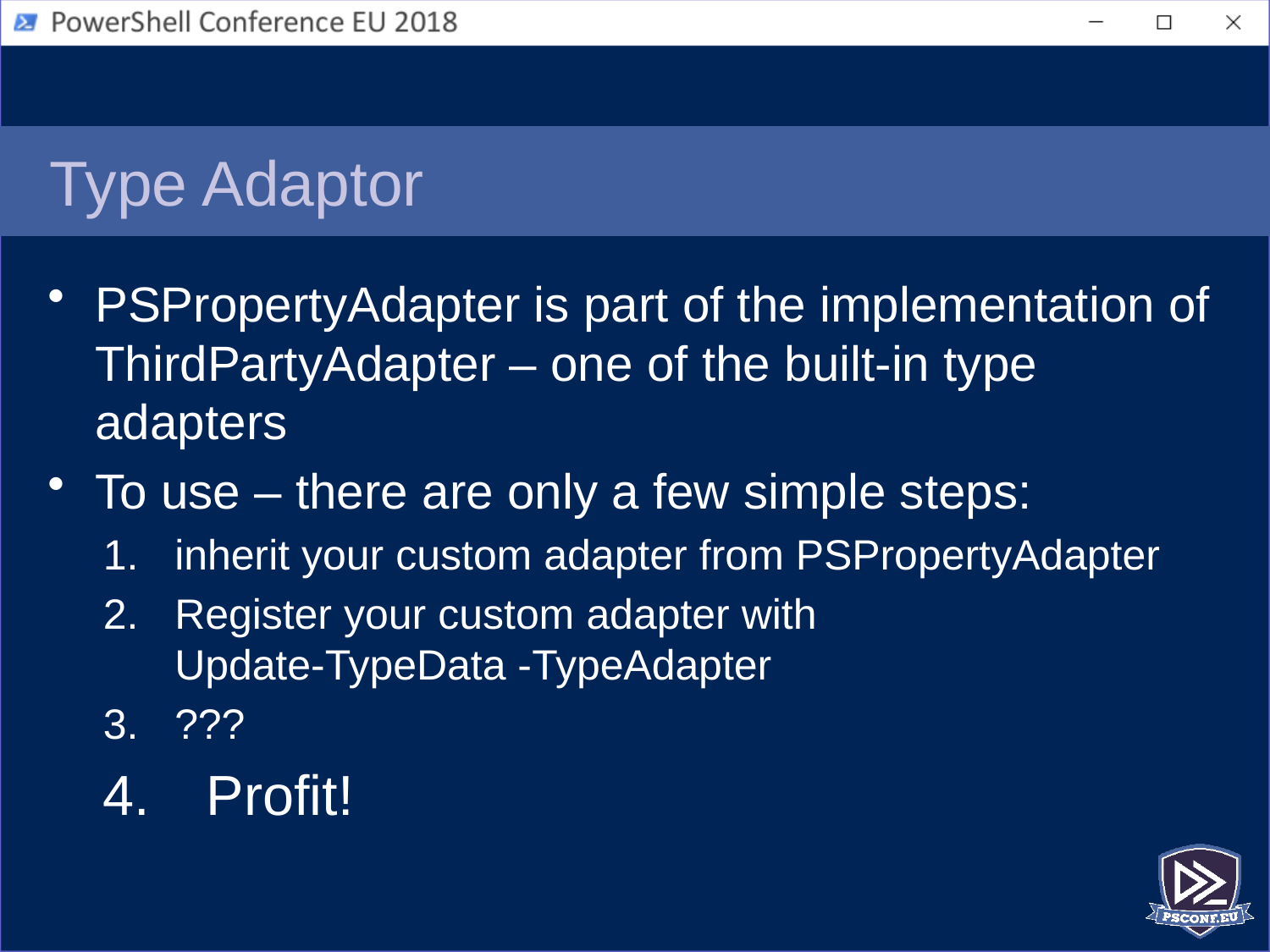

# Type Adaptor
PSPropertyAdapter is part of the implementation of ThirdPartyAdapter – one of the built-in type adapters
To use – there are only a few simple steps:
inherit your custom adapter from PSPropertyAdapter
Register your custom adapter with
Update-TypeData -TypeAdapter
???
Profit!